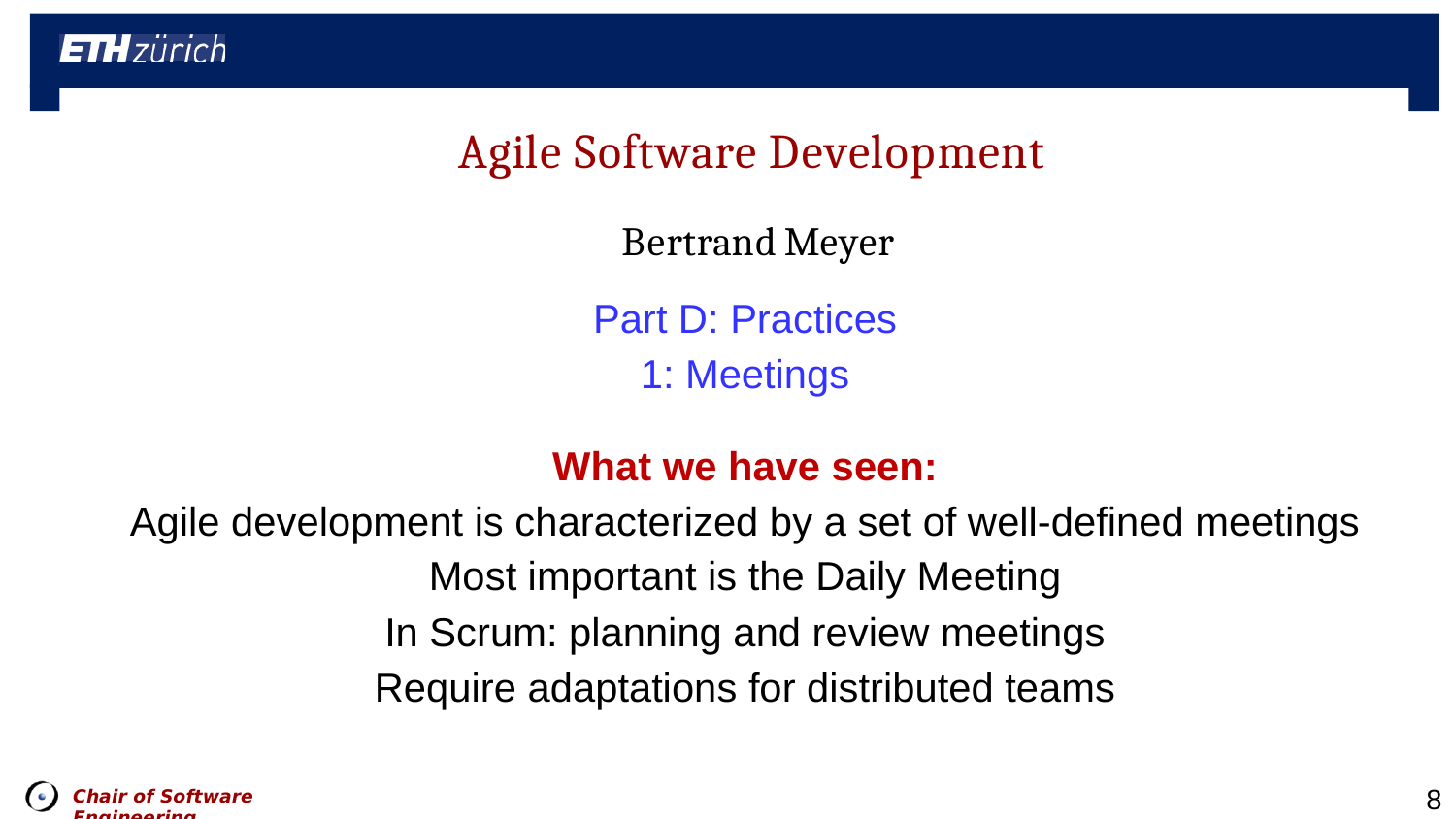

Part D: Practices
1: Meetings
What we have seen:
Agile development is characterized by a set of well-defined meetings
Most important is the Daily Meeting
In Scrum: planning and review meetings
Require adaptations for distributed teams